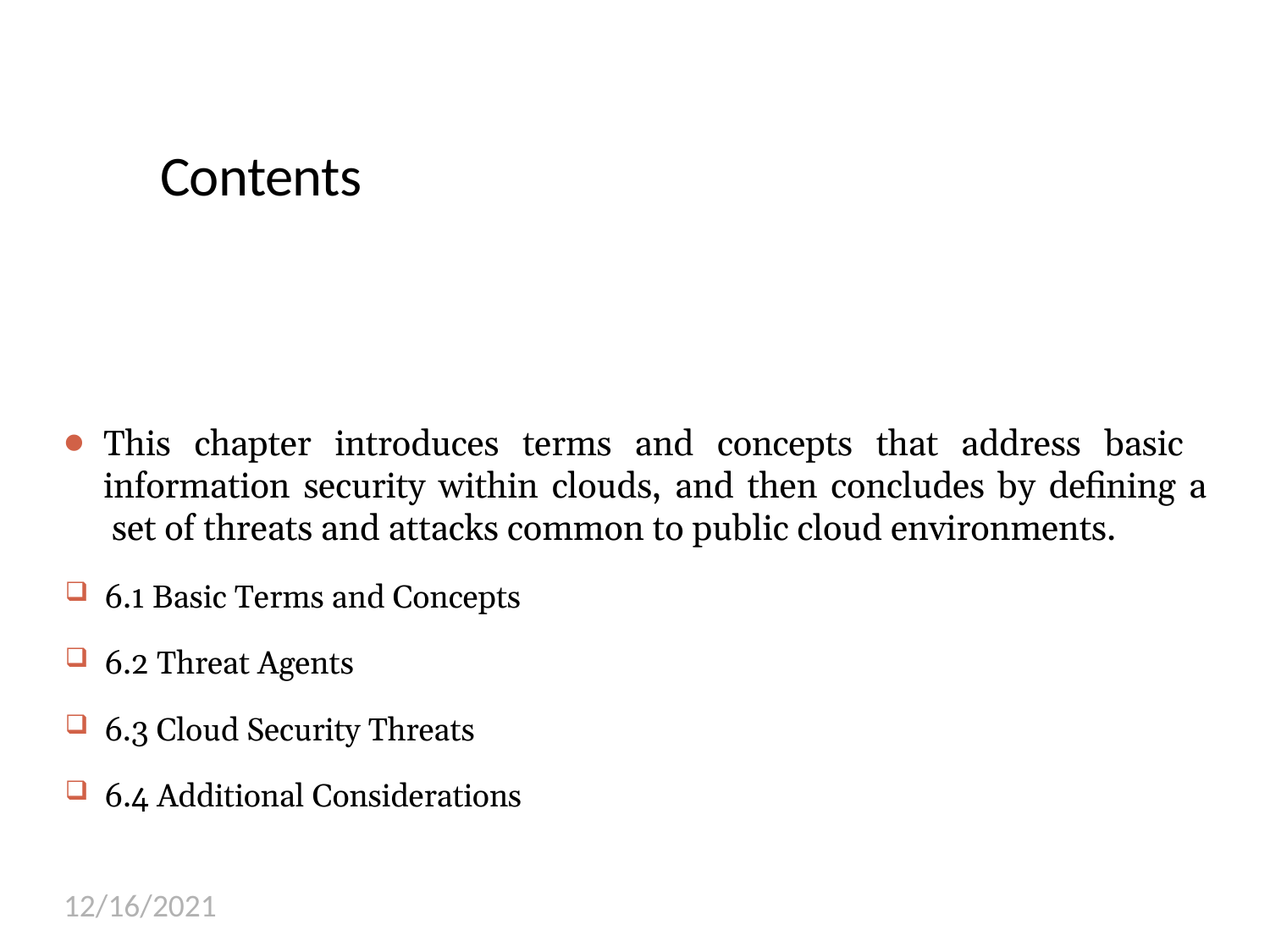

3
# Contents
This chapter introduces terms and concepts that address basic  information security within clouds, and then concludes by defining a  set of threats and attacks common to public cloud environments.
6.1 Basic Terms and Concepts
6.2 Threat Agents
6.3 Cloud Security Threats
6.4 Additional Considerations
12/16/2021